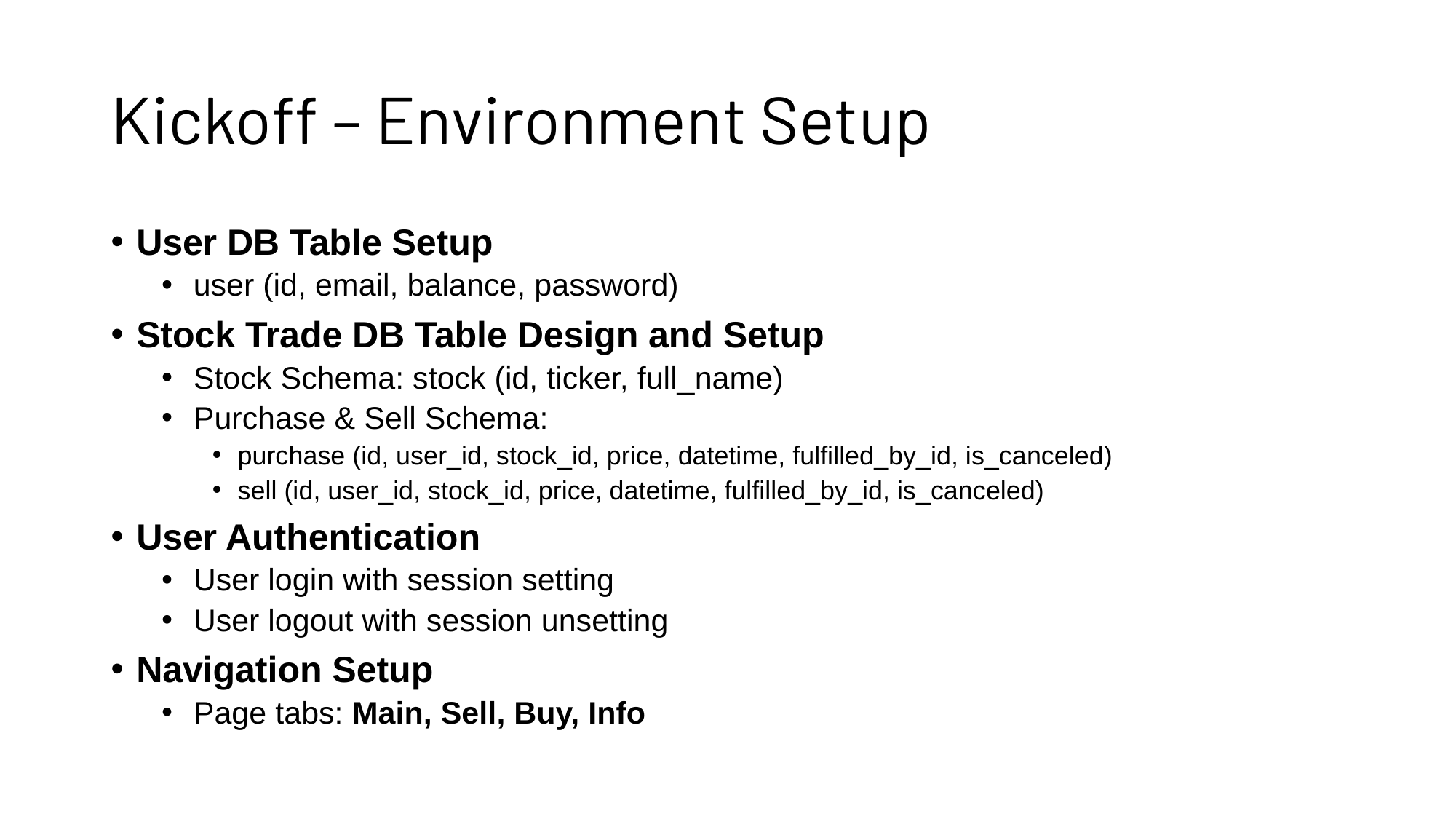

# Kickoff – Environment Setup
User DB Table Setup
user (id, email, balance, password)
Stock Trade DB Table Design and Setup
Stock Schema: stock (id, ticker, full_name)
Purchase & Sell Schema:
purchase (id, user_id, stock_id, price, datetime, fulfilled_by_id, is_canceled)
sell (id, user_id, stock_id, price, datetime, fulfilled_by_id, is_canceled)
User Authentication
User login with session setting
User logout with session unsetting
Navigation Setup
Page tabs: Main, Sell, Buy, Info